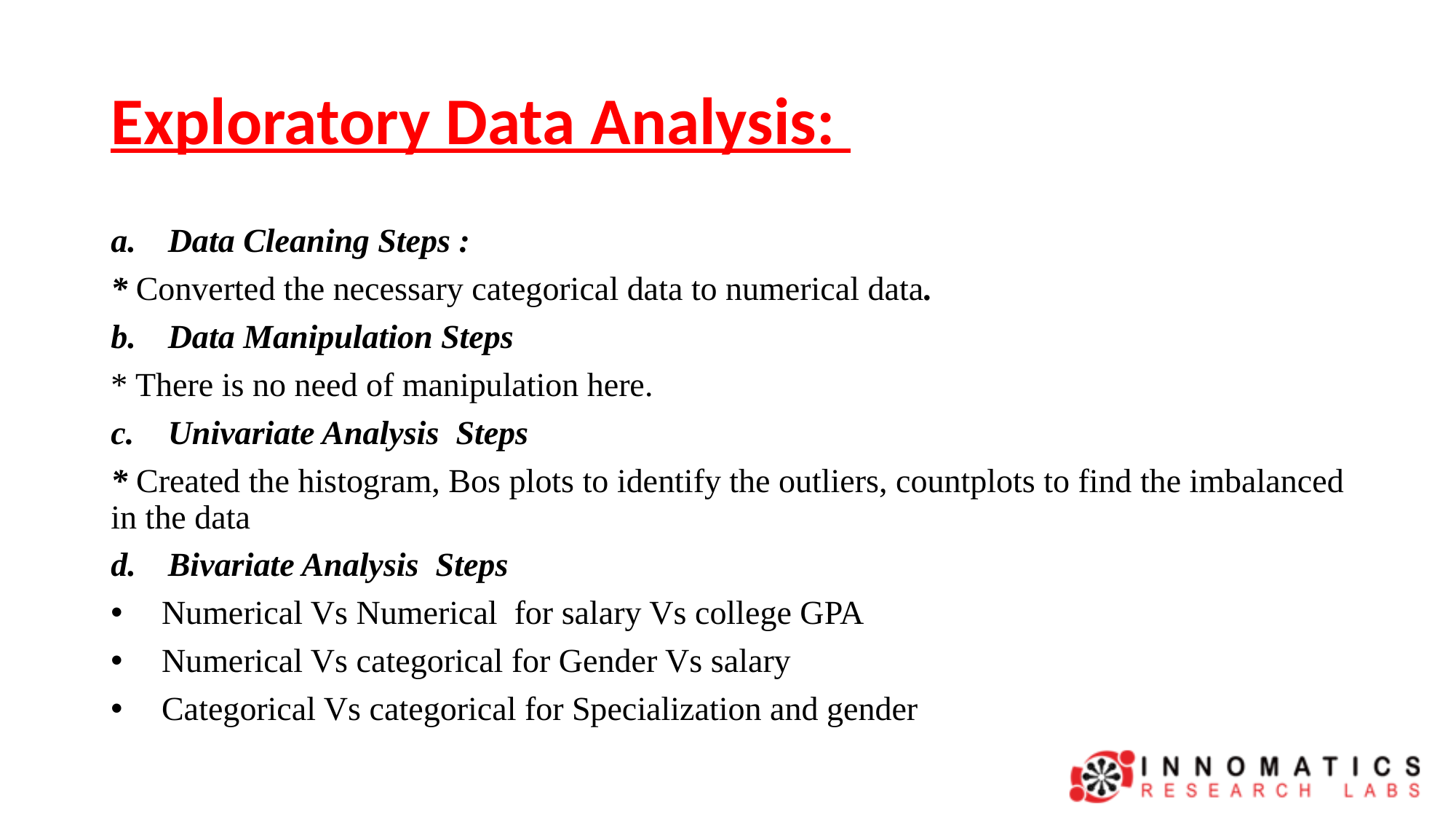

# Exploratory Data Analysis:
Data Cleaning Steps :
* Converted the necessary categorical data to numerical data.
Data Manipulation Steps
* There is no need of manipulation here.
Univariate Analysis  Steps
* Created the histogram, Bos plots to identify the outliers, countplots to find the imbalanced in the data
Bivariate Analysis  Steps
Numerical Vs Numerical  for salary Vs college GPA
Numerical Vs categorical for Gender Vs salary
Categorical Vs categorical for Specialization and gender